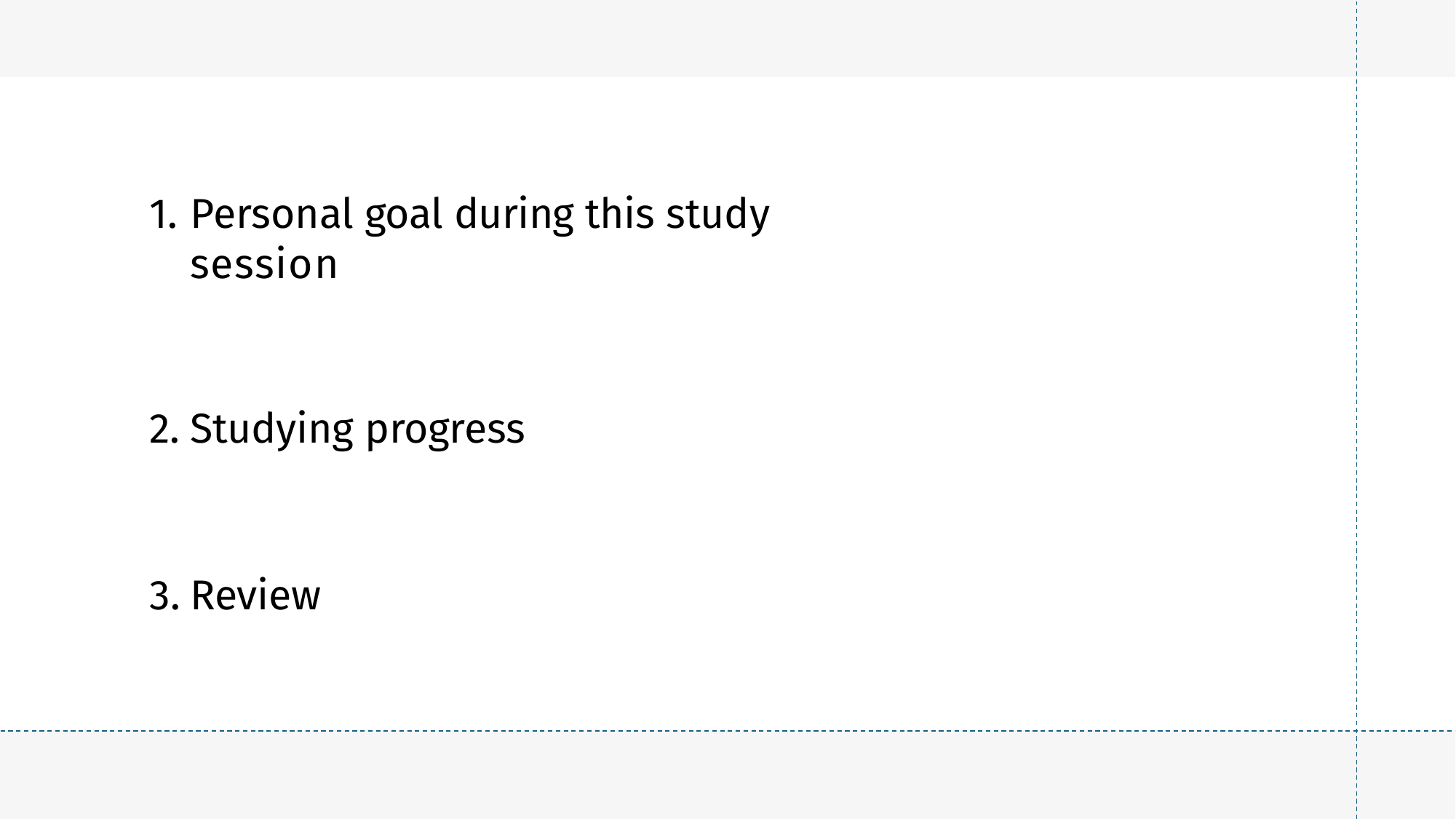

Personal goal during this study session

Studying progress

Review